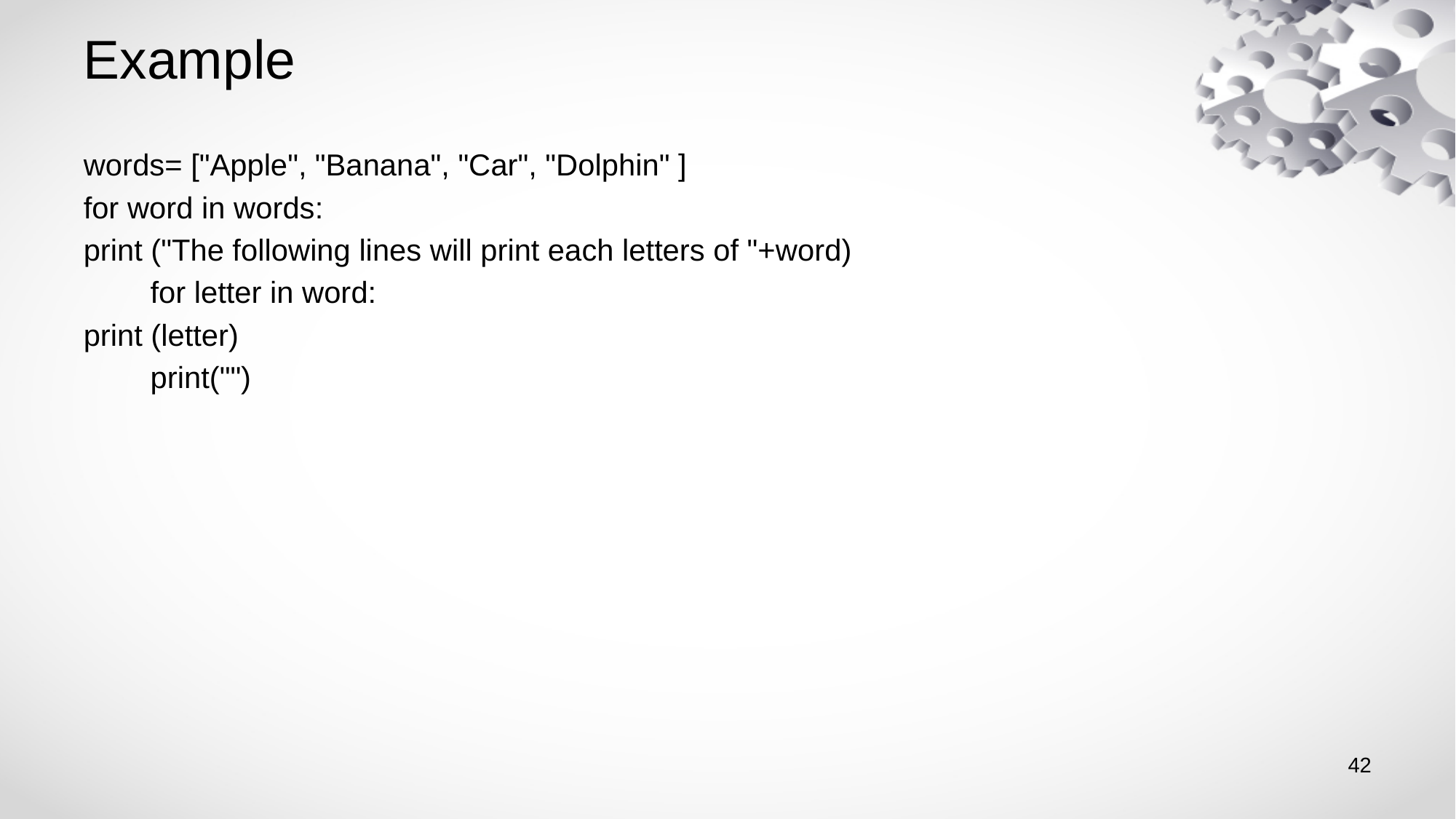

# Example
words= ["Apple", "Banana", "Car", "Dolphin" ]
for word in words:
print ("The following lines will print each letters of "+word)
        for letter in word:
print (letter)
        print("")
42